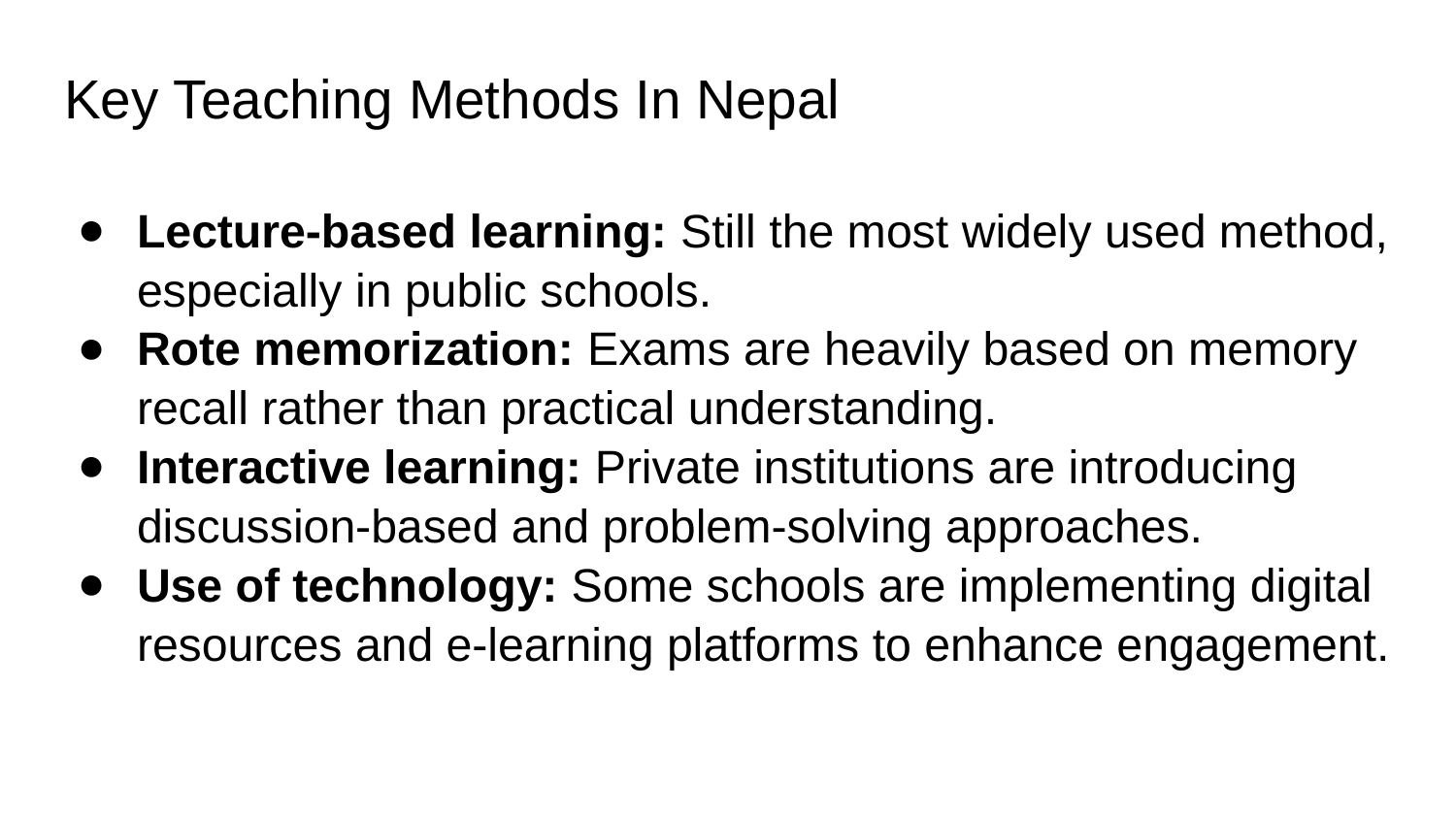

# Key Teaching Methods In Nepal
Lecture-based learning: Still the most widely used method, especially in public schools.
Rote memorization: Exams are heavily based on memory recall rather than practical understanding.
Interactive learning: Private institutions are introducing discussion-based and problem-solving approaches.
Use of technology: Some schools are implementing digital resources and e-learning platforms to enhance engagement.